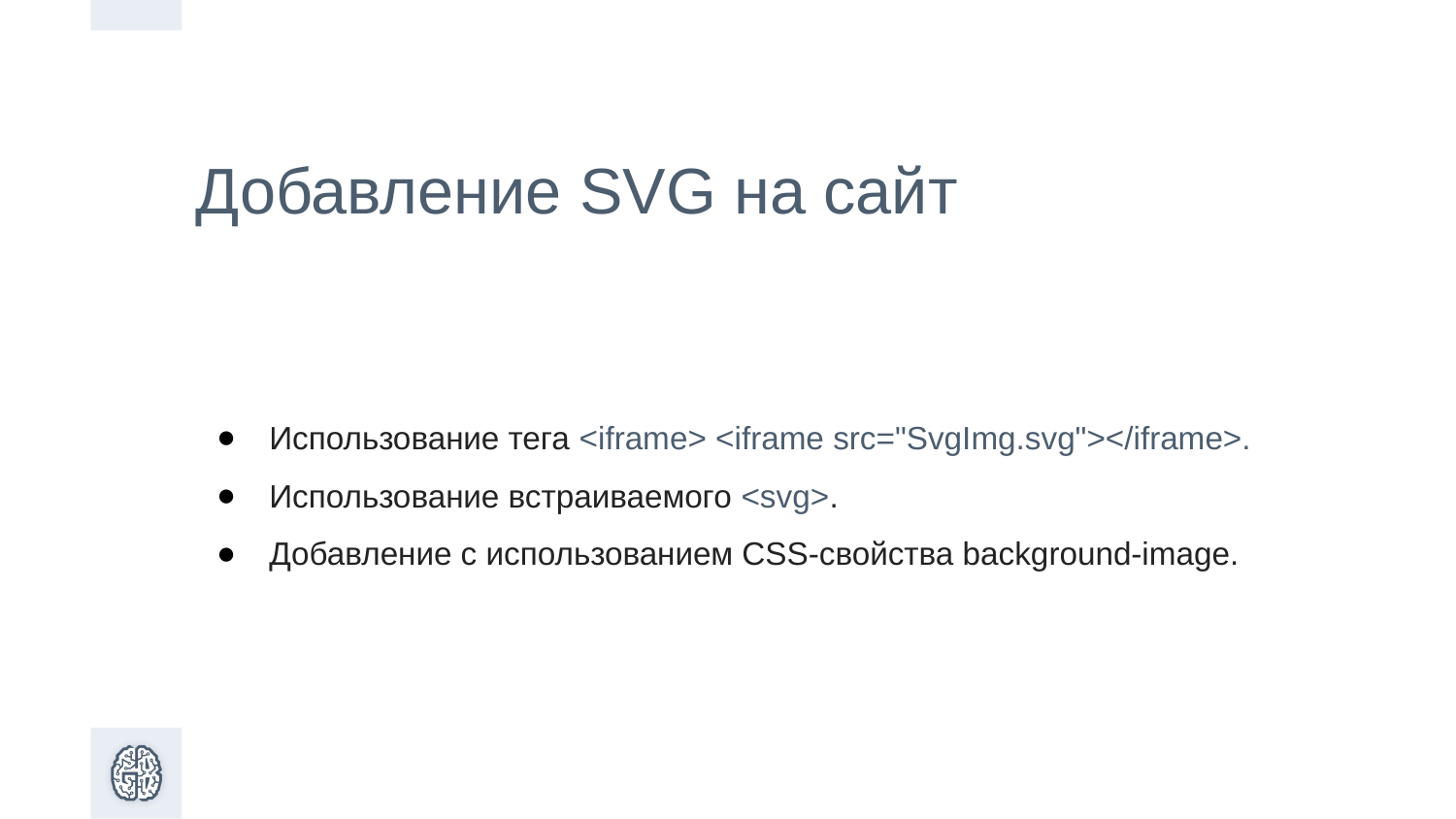

Добавление SVG на сайт
Использование тега <iframe> <iframe src="SvgImg.svg"></iframe>.
Использование встраиваемого <svg>.
Добавление с использованием CSS-свойства background-image.